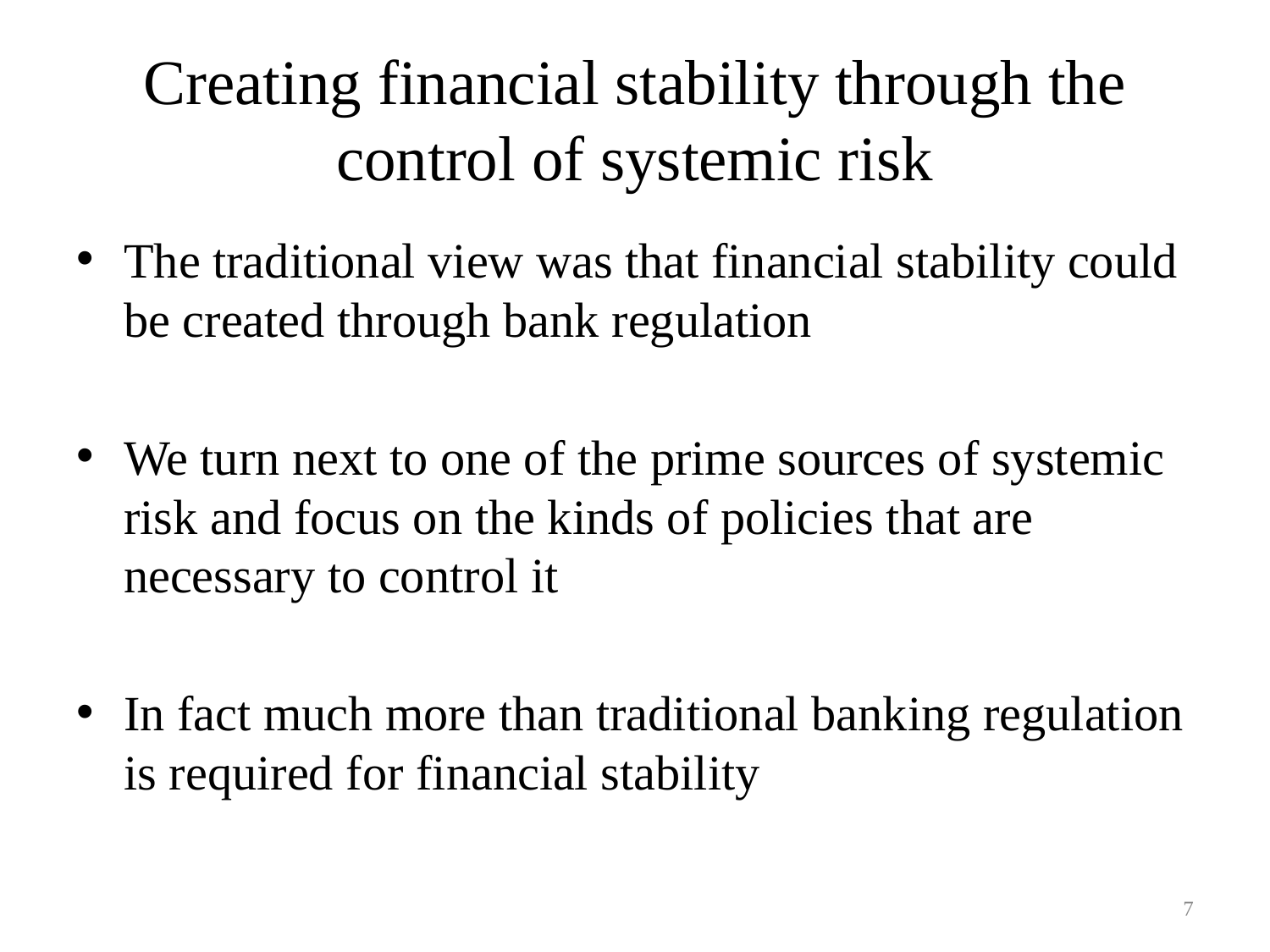

# Creating financial stability through the control of systemic risk
The traditional view was that financial stability could be created through bank regulation

We turn next to one of the prime sources of systemic risk and focus on the kinds of policies that are necessary to control it

In fact much more than traditional banking regulation is required for financial stability
7